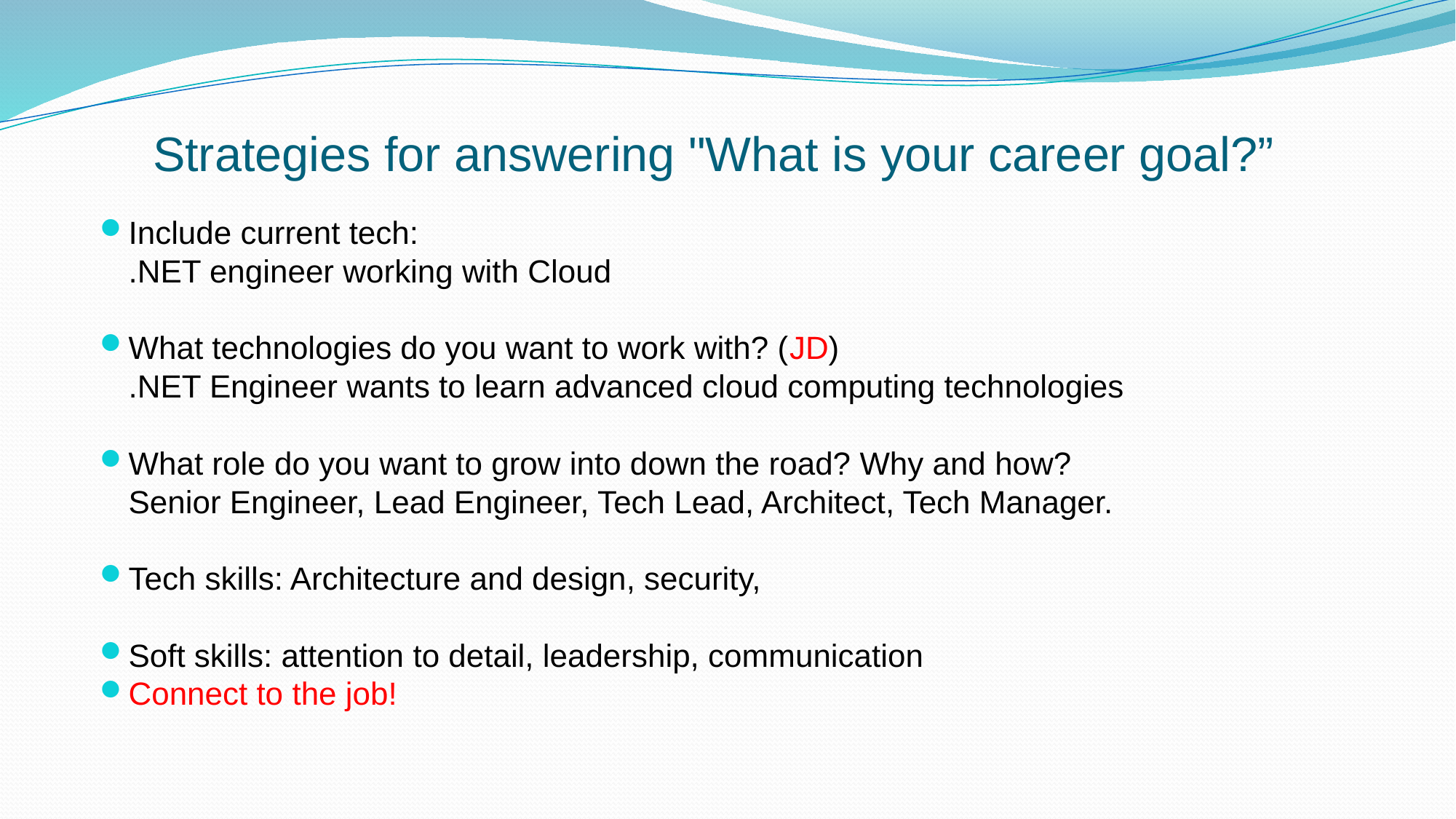

# Strategies for answering "What is your career goal?”

Include current tech:
.NET engineer working with Cloud

What technologies do you want to work with? (JD)
.NET Engineer wants to learn advanced cloud computing technologies

What role do you want to grow into down the road? Why and how?
Senior Engineer, Lead Engineer, Tech Lead, Architect, Tech Manager.

Tech skills: Architecture and design, security,

Soft skills: attention to detail, leadership, communication
Connect to the job!